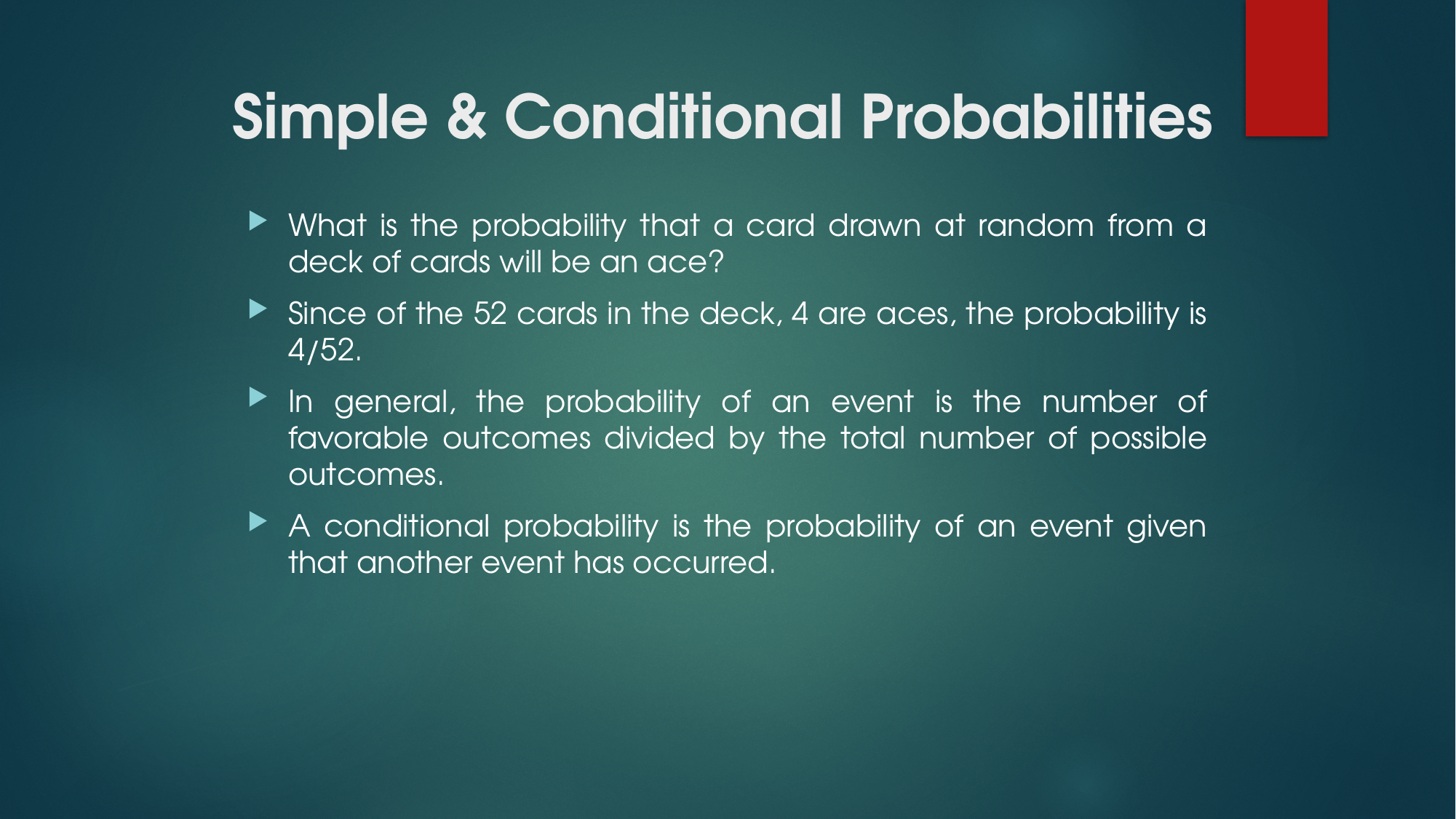

# Simple & Conditional Probabilities
What is the probability that a card drawn at random from a deck of cards will be an ace?
Since of the 52 cards in the deck, 4 are aces, the probability is 4/52.
In general, the probability of an event is the number of favorable outcomes divided by the total number of possible outcomes.
A conditional probability is the probability of an event given that another event has occurred.